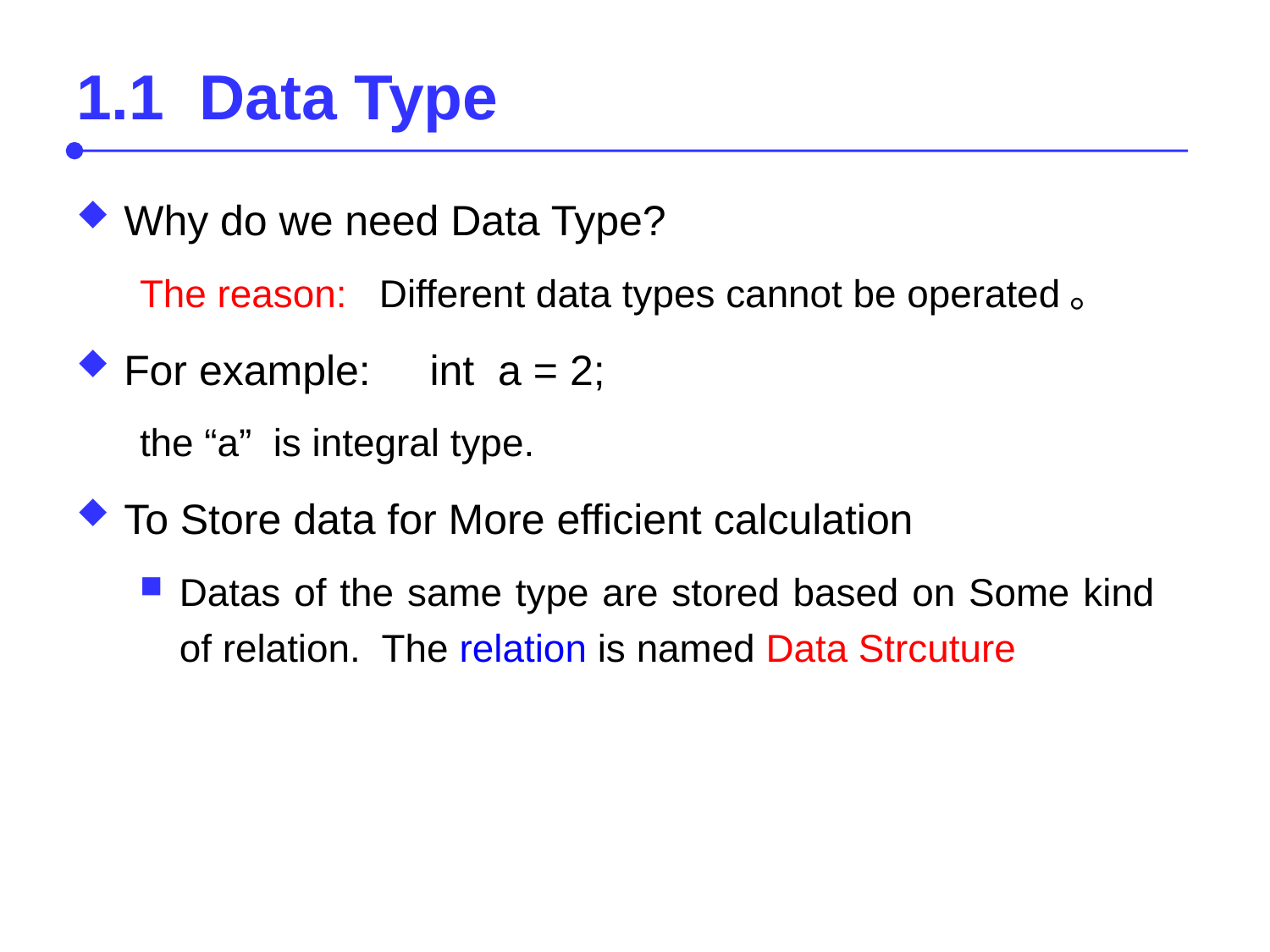

# 1.1  Data Type
Why do we need Data Type?
The reason:   Different data types cannot be operated。
For example:     int  a = 2;
the “a”  is integral type.
To Store data for More efficient calculation
Datas of the same type are stored based on Some kind of relation.  The relation is named Data Strcuture